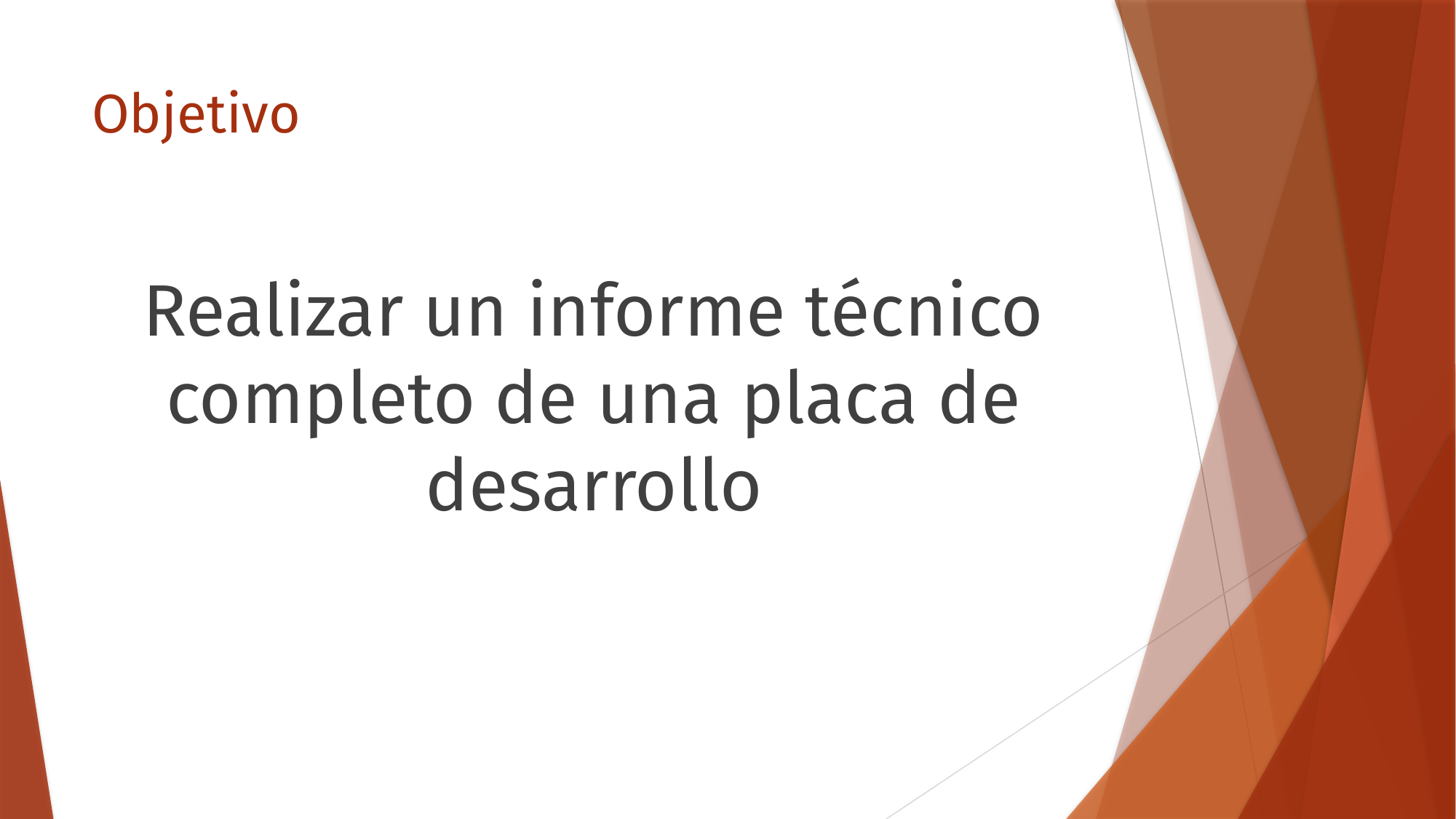

# Objetivo
Realizar un informe técnico completo de una placa de desarrollo